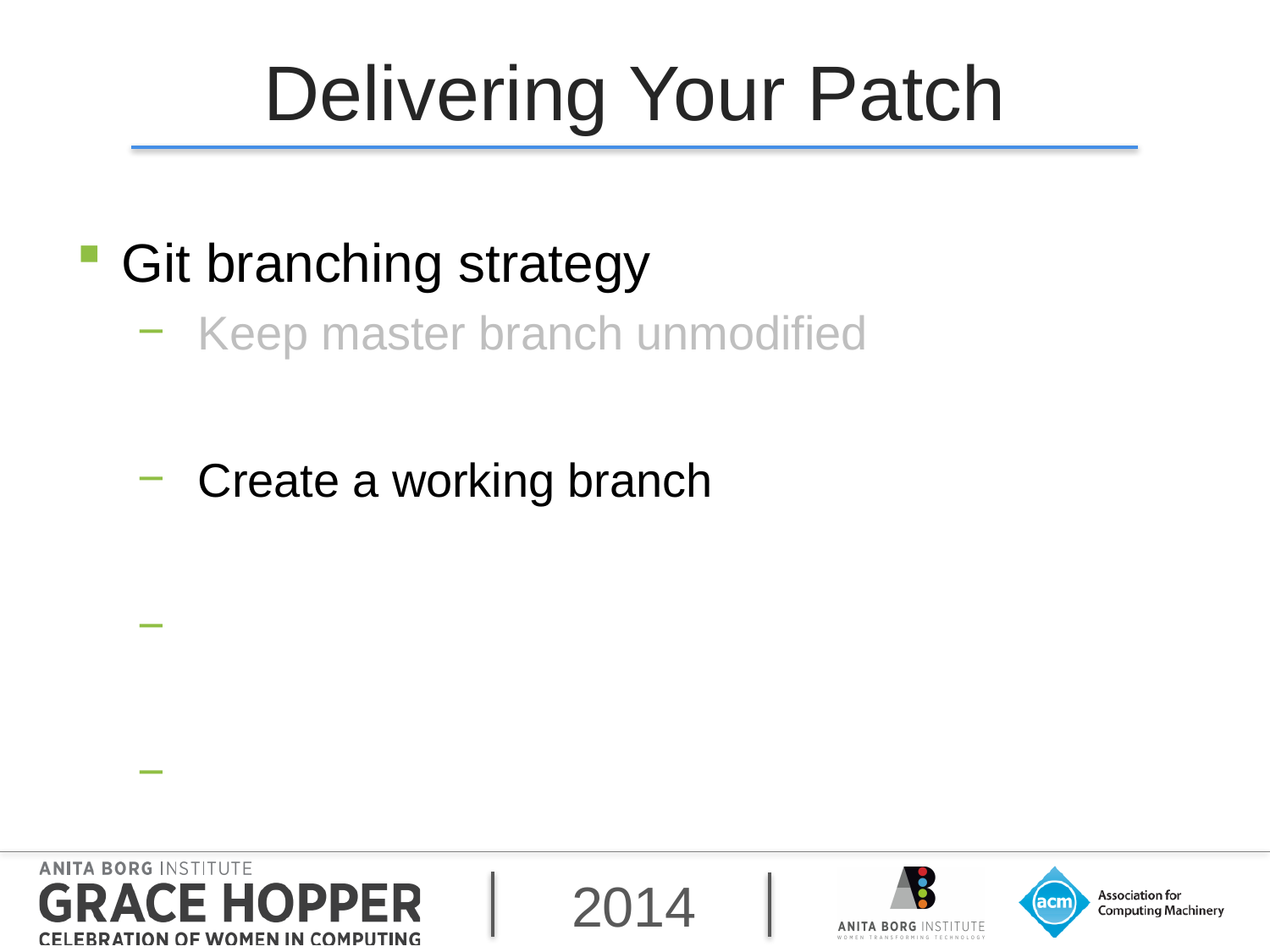

# Delivering Your Patch
Git branching strategy
Keep master branch unmodified

Create a working branch

Use a throwaway branch to squash commits

If this method doesn’t work for you, try another